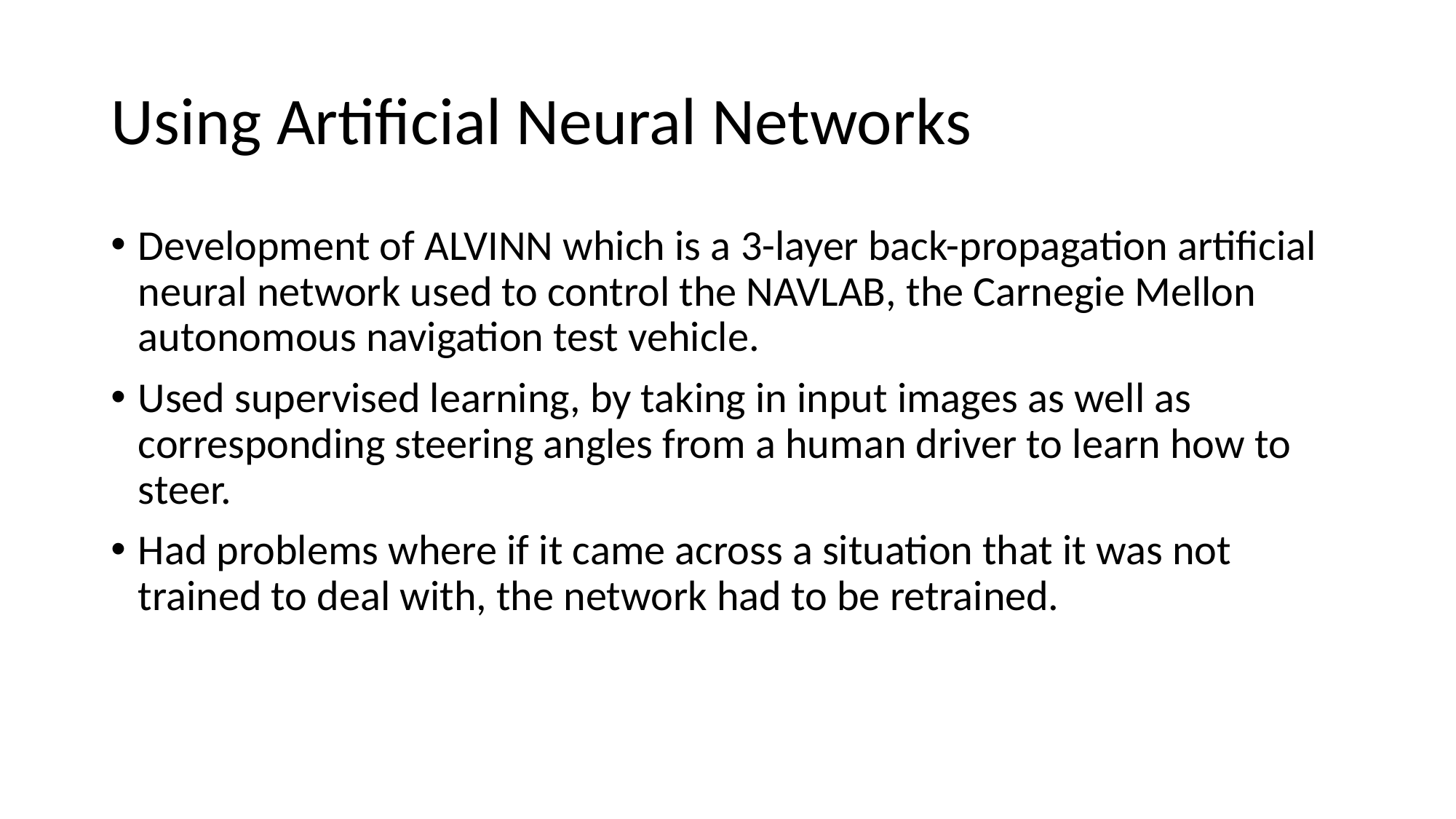

# Using Artificial Neural Networks
Development of ALVINN which is a 3-layer back-propagation artificial neural network used to control the NAVLAB, the Carnegie Mellon autonomous navigation test vehicle.
Used supervised learning, by taking in input images as well as corresponding steering angles from a human driver to learn how to steer.
Had problems where if it came across a situation that it was not trained to deal with, the network had to be retrained.